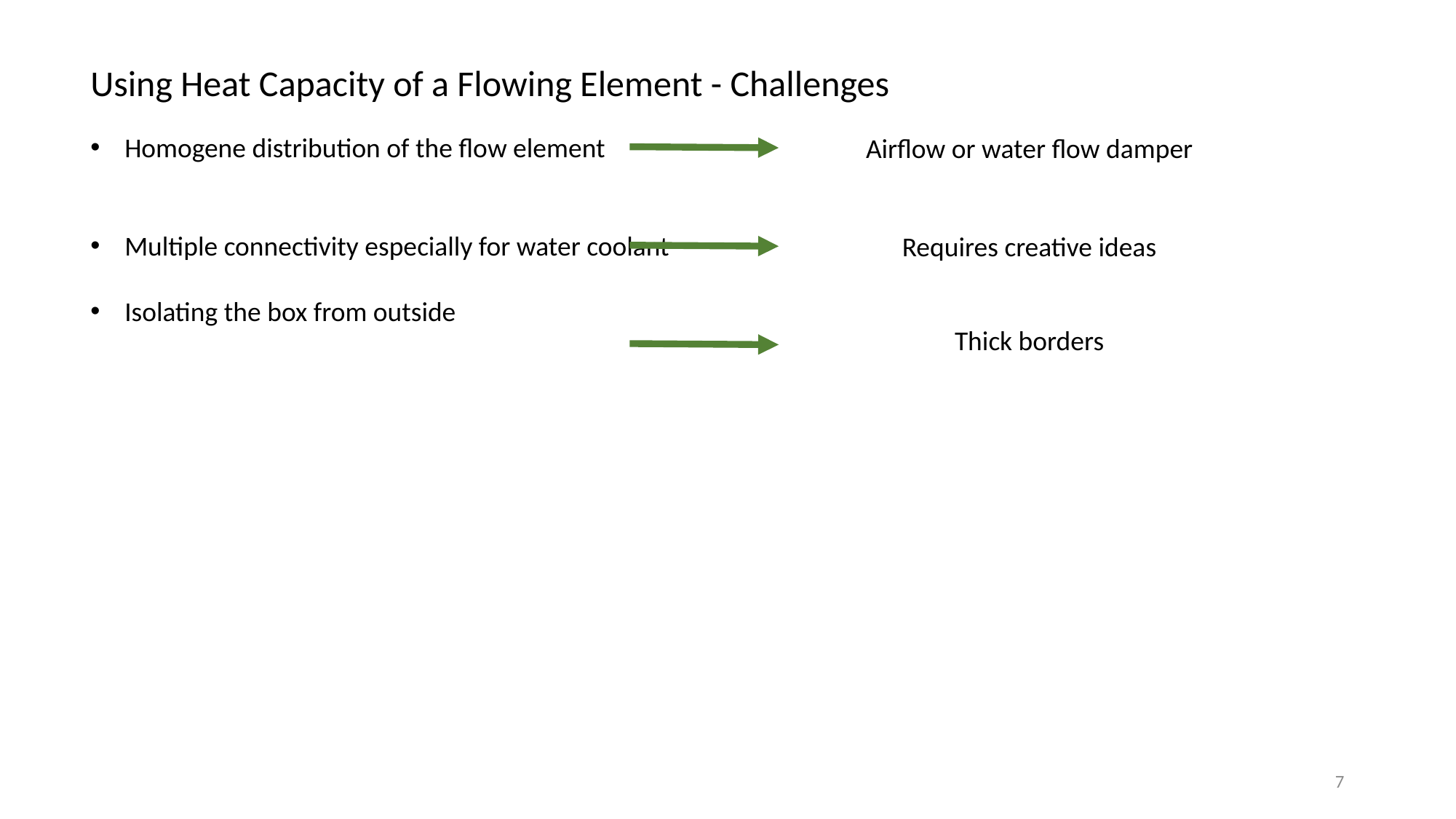

Using Heat Capacity of a Flowing Element - Challenges
Homogene distribution of the flow element

Multiple connectivity especially for water coolant

Isolating the box from outside
Airflow or water flow damper
Requires creative ideas
Thick borders
7